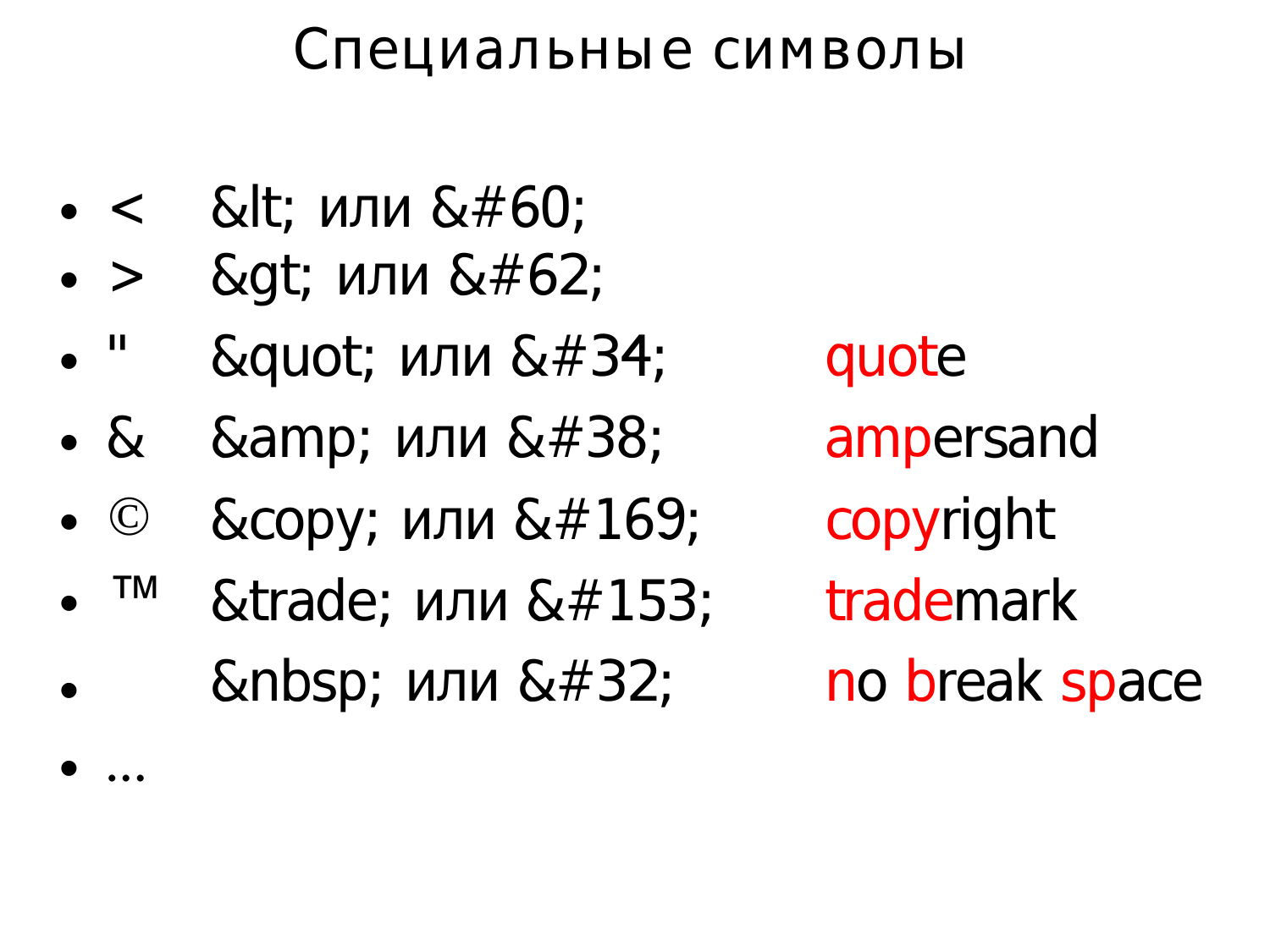

Специальные символы
| < | &lt; или &#60; |  |
| --- | --- | --- |
| > | &gt; или &#62; |  |
| " | &quot; или &#34; | quote |
| & | &amp; или &#38; | ampersand |
| © | &copy; или &#169; | copyright |
| ™ | &trade; или &#153; | trademark |
| • | &nbsp; или &#32; | no break space |
| … |  |  |